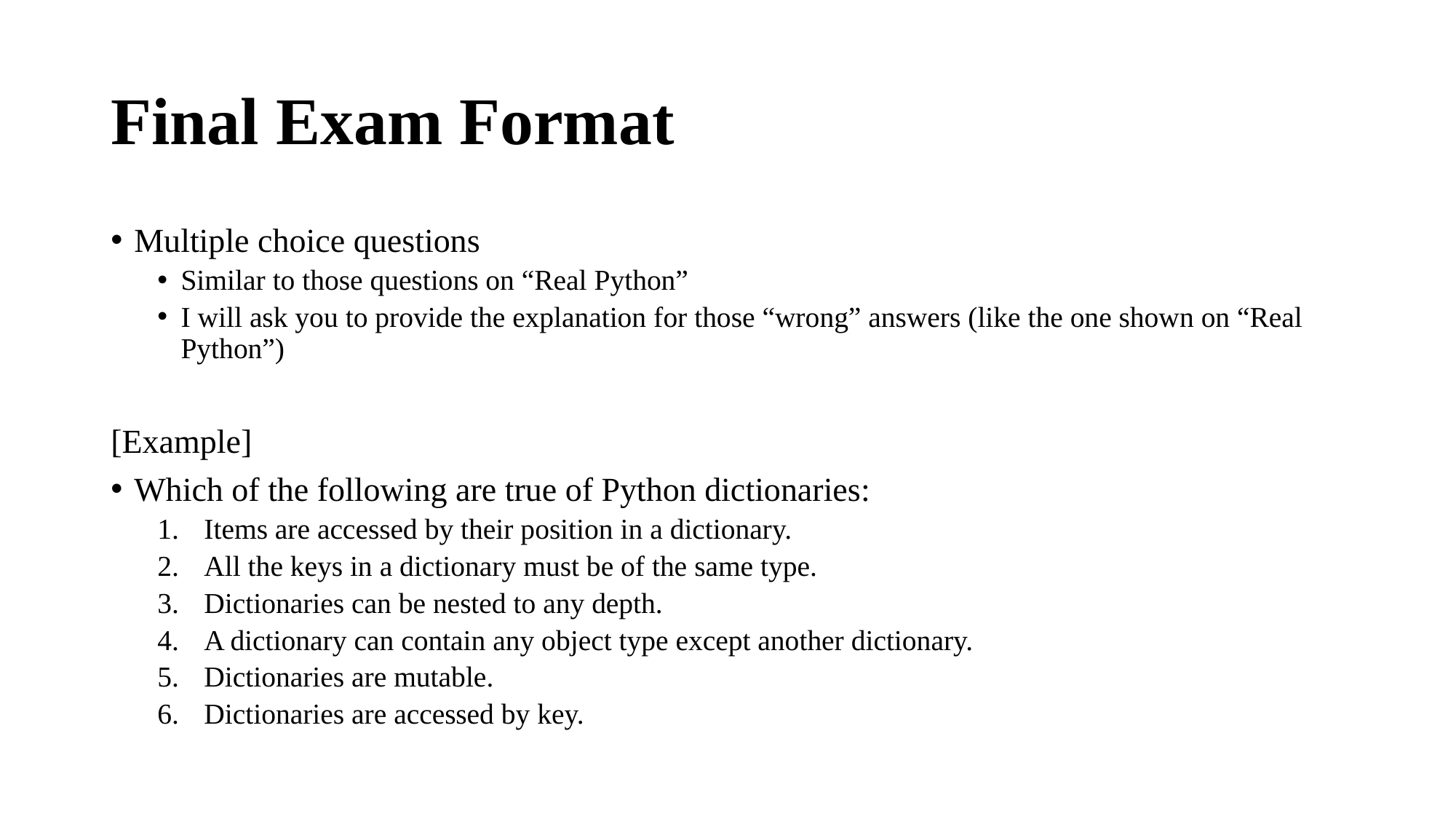

# Final Exam Format
Multiple choice questions
Similar to those questions on “Real Python”
I will ask you to provide the explanation for those “wrong” answers (like the one shown on “Real Python”)

[Example]
Which of the following are true of Python dictionaries:
Items are accessed by their position in a dictionary.
All the keys in a dictionary must be of the same type.
Dictionaries can be nested to any depth.
A dictionary can contain any object type except another dictionary.
Dictionaries are mutable.
Dictionaries are accessed by key.